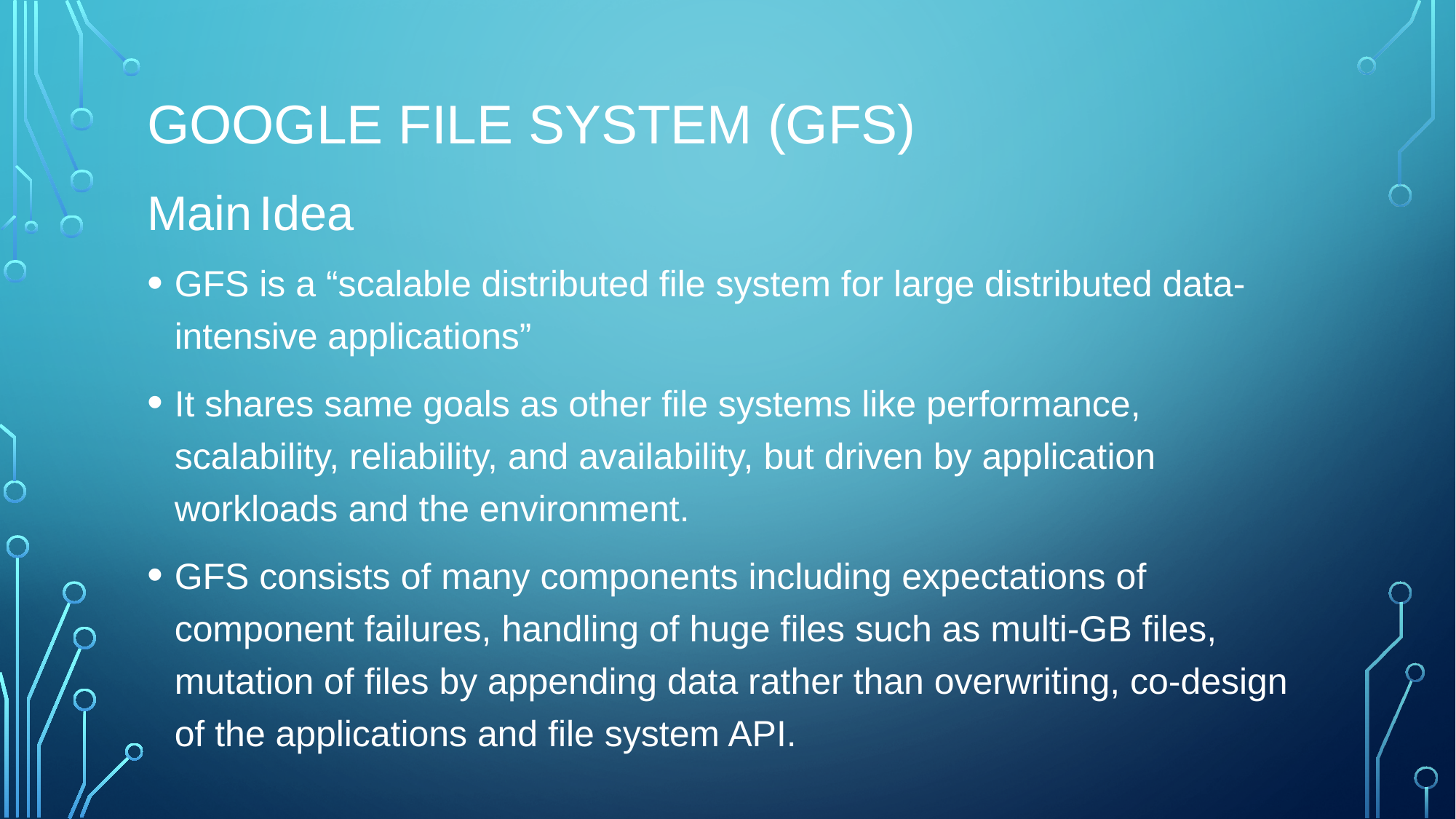

# Google file system (GFS)
Main Idea
GFS is a “scalable distributed file system for large distributed data-intensive applications”
It shares same goals as other file systems like performance, scalability, reliability, and availability, but driven by application workloads and the environment.
GFS consists of many components including expectations of  component failures, handling of huge files such as multi-GB files,  mutation of files by appending data rather than overwriting, co-design of the applications and file system API.